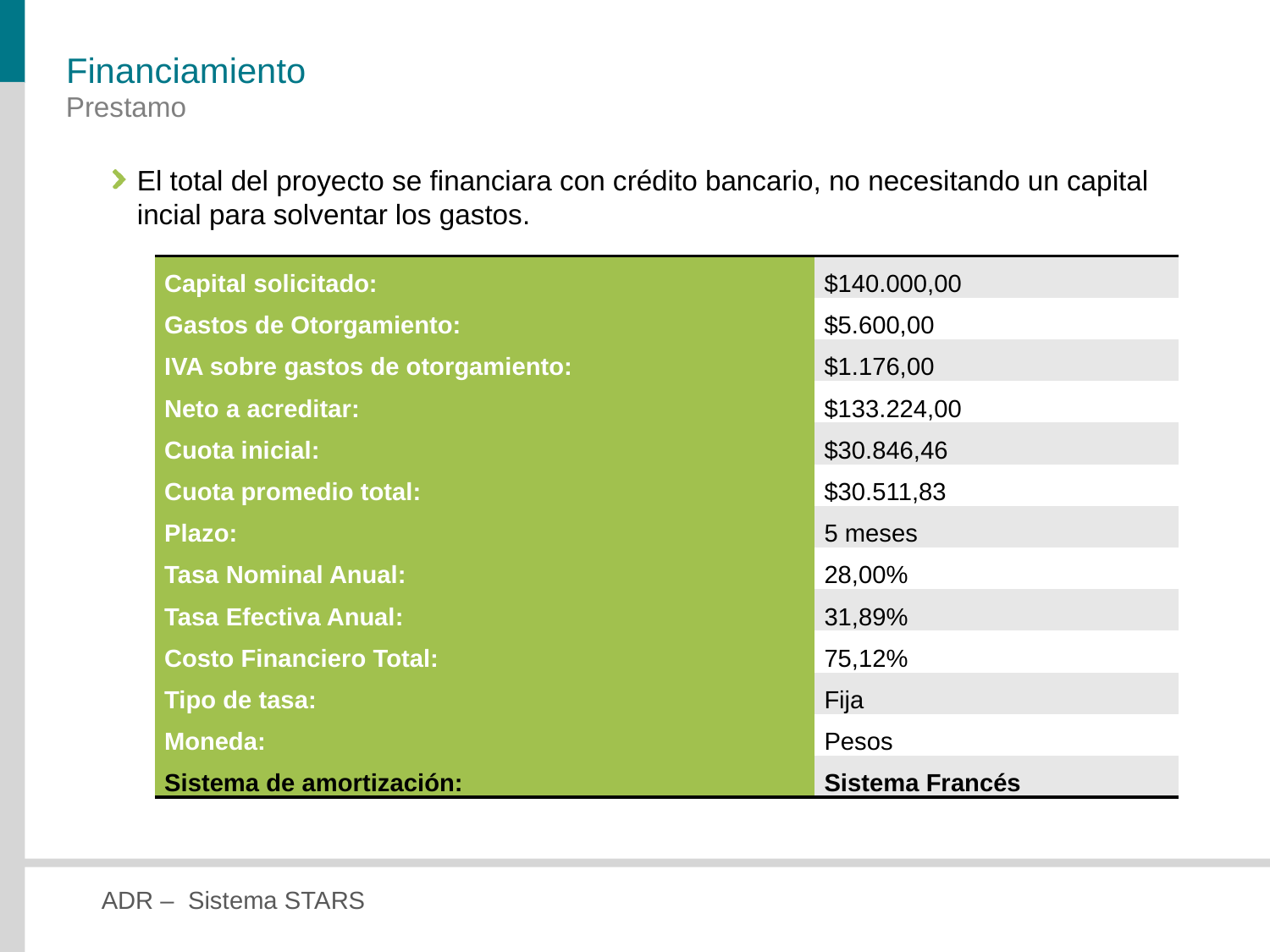

# Financiamiento
Prestamo
El total del proyecto se financiara con crédito bancario, no necesitando un capital incial para solventar los gastos.

| Capital solicitado: | $140.000,00 |
| --- | --- |
| Gastos de Otorgamiento: | $5.600,00 |
| IVA sobre gastos de otorgamiento: | $1.176,00 |
| Neto a acreditar: | $133.224,00 |
| Cuota inicial: | $30.846,46 |
| Cuota promedio total: | $30.511,83 |
| Plazo: | 5 meses |
| Tasa Nominal Anual: | 28,00% |
| Tasa Efectiva Anual: | 31,89% |
| Costo Financiero Total: | 75,12% |
| Tipo de tasa: | Fija |
| Moneda: | Pesos |
| Sistema de amortización: | Sistema Francés |